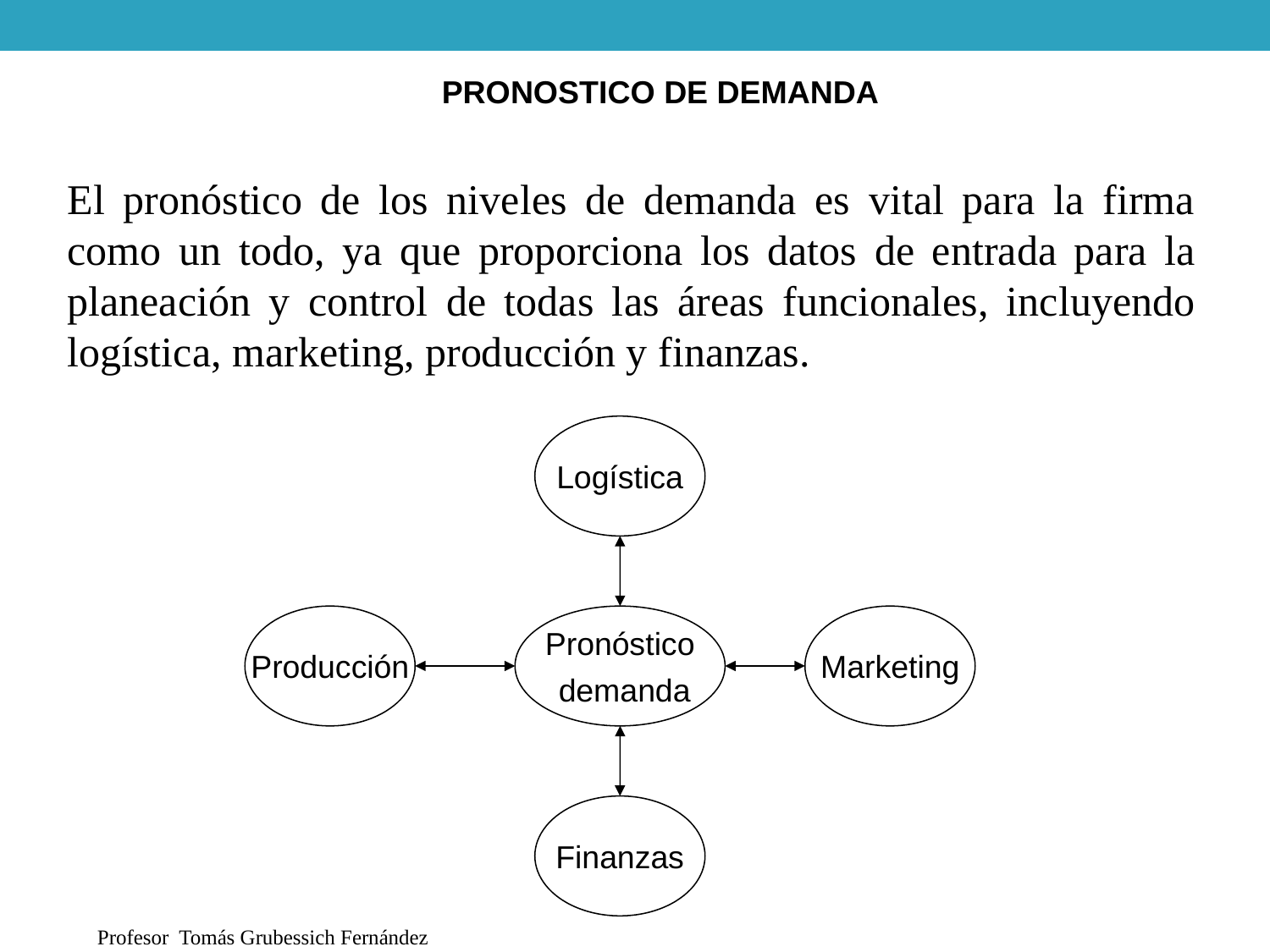

PRONOSTICO DE DEMANDA
El pronóstico de los niveles de demanda es vital para la firma como un todo, ya que proporciona los datos de entrada para la planeación y control de todas las áreas funcionales, incluyendo logística, marketing, producción y finanzas.

Logística
Producción
Pronóstico
 demanda
Marketing
Finanzas